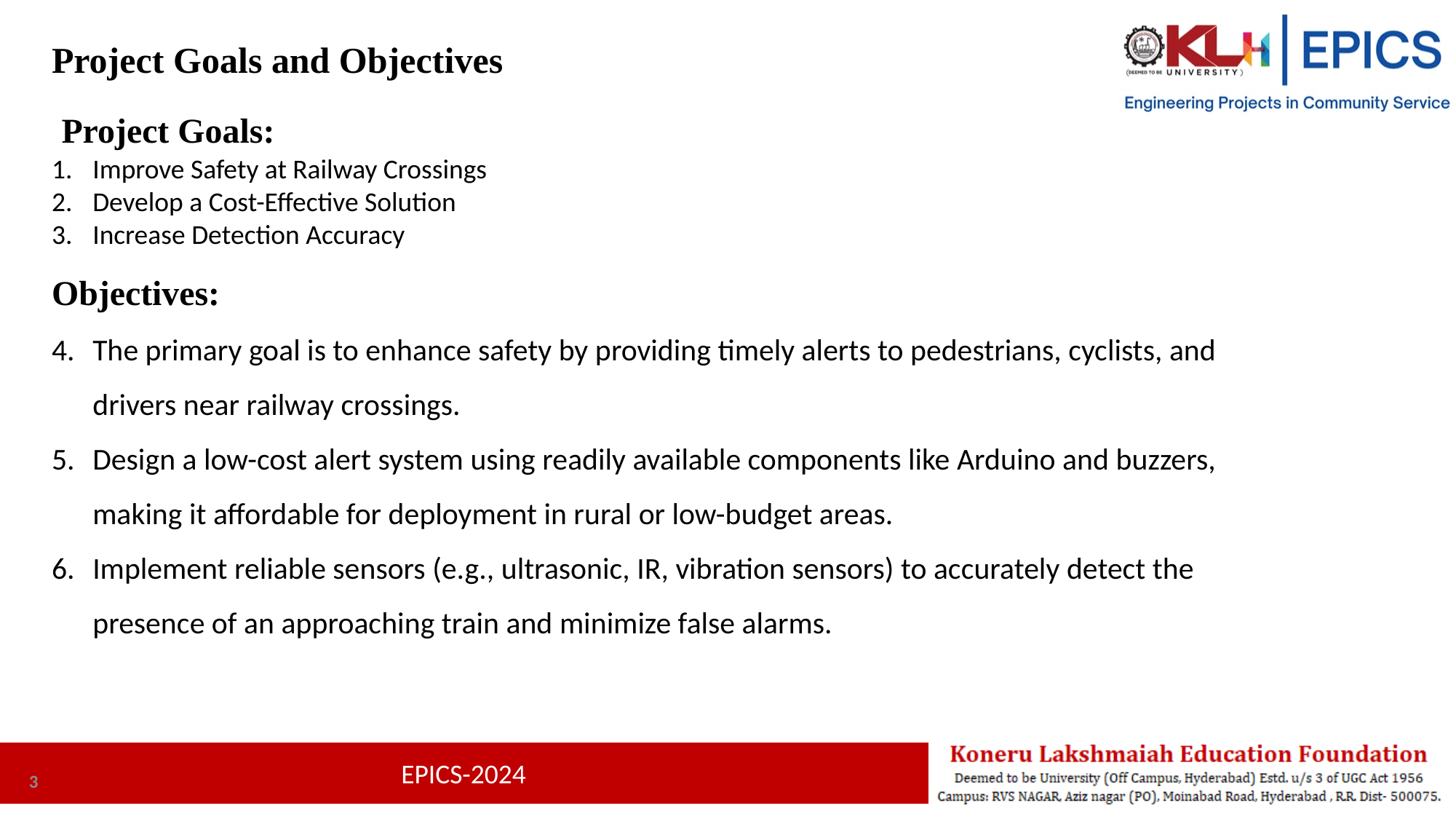

Project Goals and Objectives
 Project Goals:
Improve Safety at Railway Crossings
Develop a Cost-Effective Solution
Increase Detection Accuracy
Objectives:
The primary goal is to enhance safety by providing timely alerts to pedestrians, cyclists, and drivers near railway crossings.
Design a low-cost alert system using readily available components like Arduino and buzzers, making it affordable for deployment in rural or low-budget areas.
Implement reliable sensors (e.g., ultrasonic, IR, vibration sensors) to accurately detect the presence of an approaching train and minimize false alarms.
3